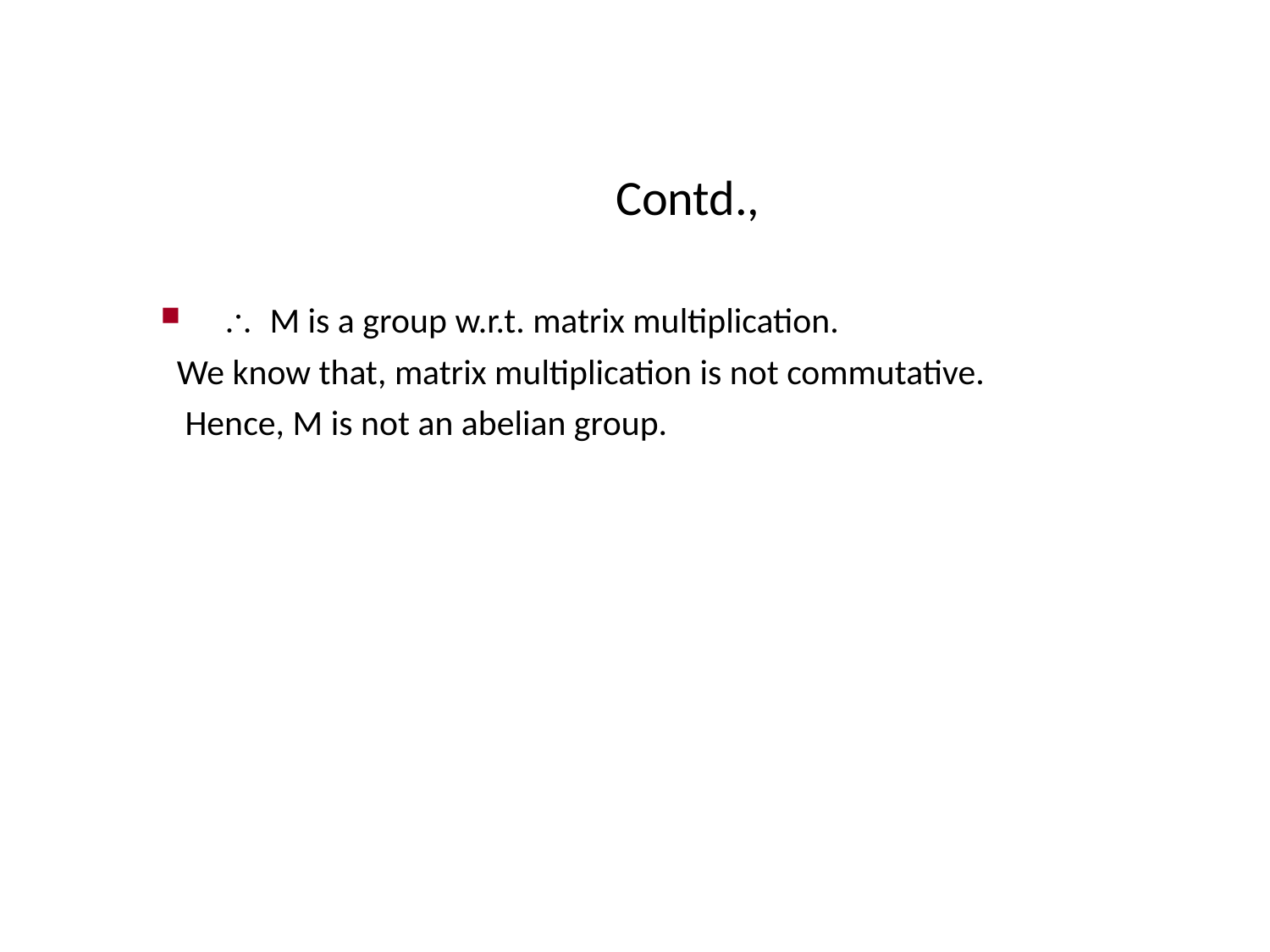

# Contd.,
∴  M is a group w.r.t. matrix multiplication.
  We know that, matrix multiplication is not commutative.
   Hence, M is not an abelian group.